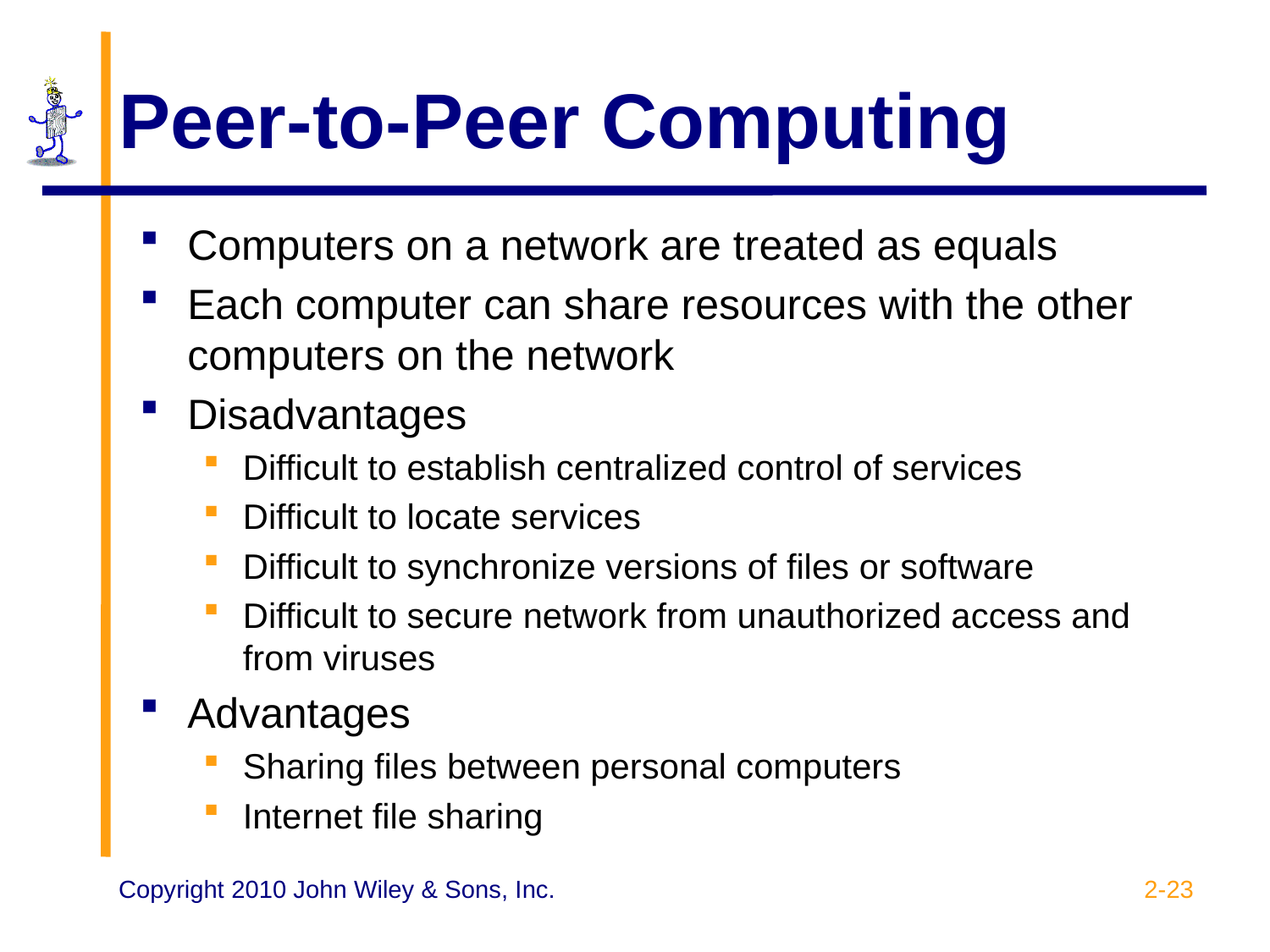

# Peer-to-Peer Computing
Computers on a network are treated as equals
Each computer can share resources with the other computers on the network
Disadvantages
Difficult to establish centralized control of services
Difficult to locate services
Difficult to synchronize versions of files or software
Difficult to secure network from unauthorized access and from viruses
Advantages
Sharing files between personal computers
Internet file sharing

2-23
Copyright 2010 John Wiley & Sons, Inc.